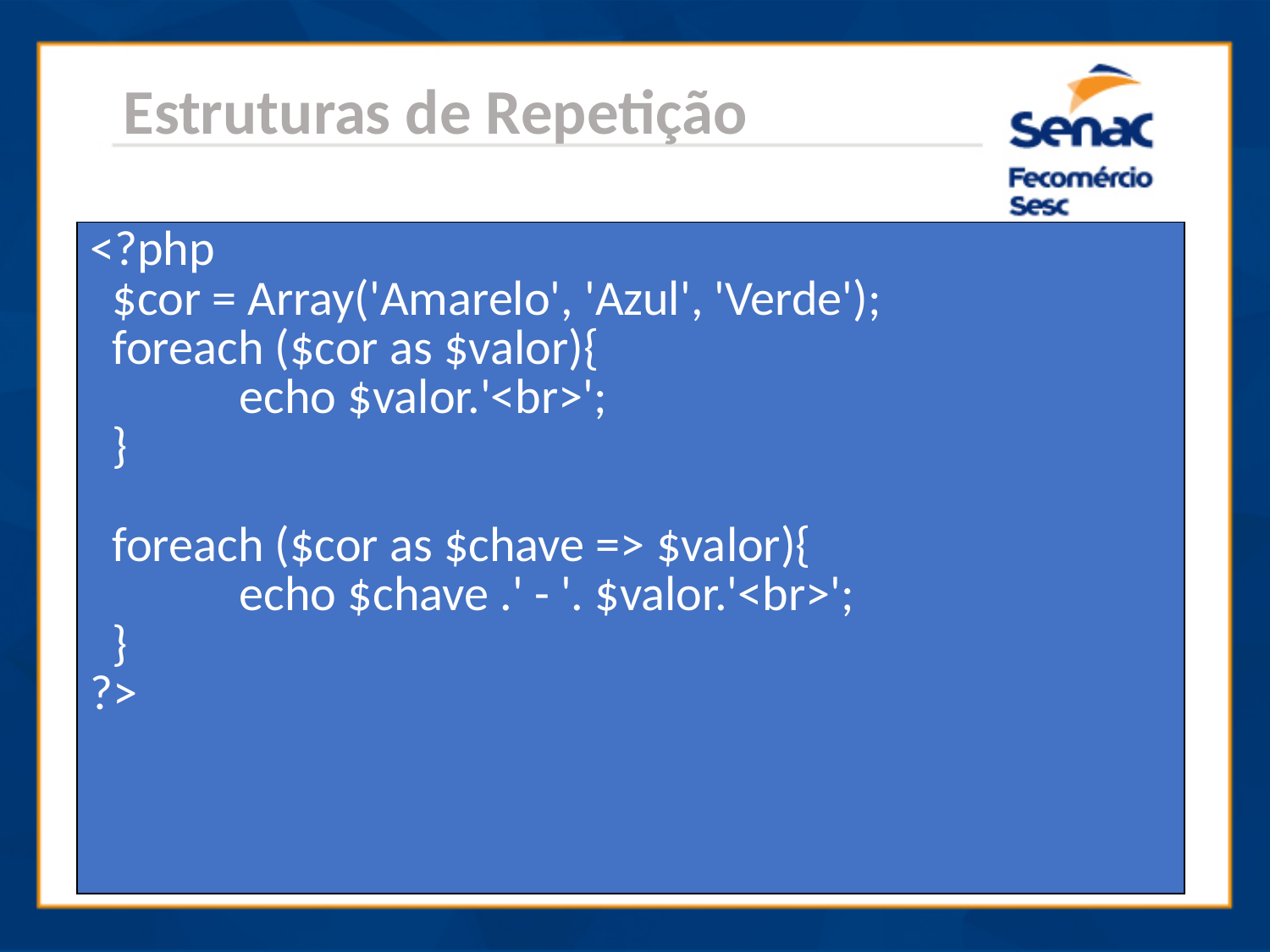

Estruturas de Repetição
| <?php $cor = Array('Amarelo', 'Azul', 'Verde'); foreach ($cor as $valor){ echo $valor.'<br>'; } foreach ($cor as $chave => $valor){ echo $chave .' - '. $valor.'<br>'; } ?> |
| --- |